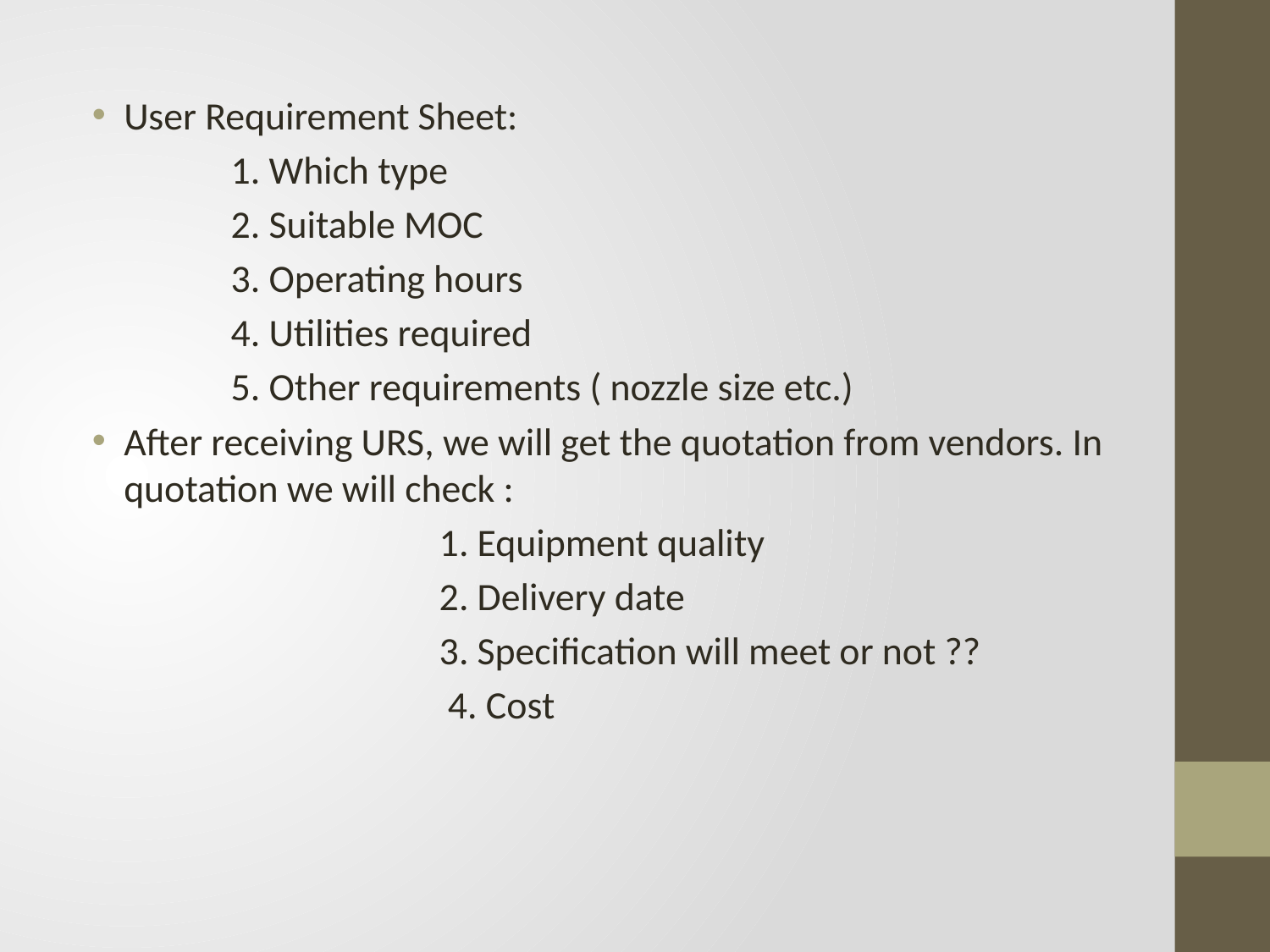

User Requirement Sheet:
                1. Which type
                2. Suitable MOC
                3. Operating hours
                4. Utilities required
                5. Other requirements ( nozzle size etc.)
After receiving URS, we will get the quotation from vendors. In quotation we will check :
                                        1. Equipment quality
                                        2. Delivery date
                                        3. Specification will meet or not ??
                                         4. Cost